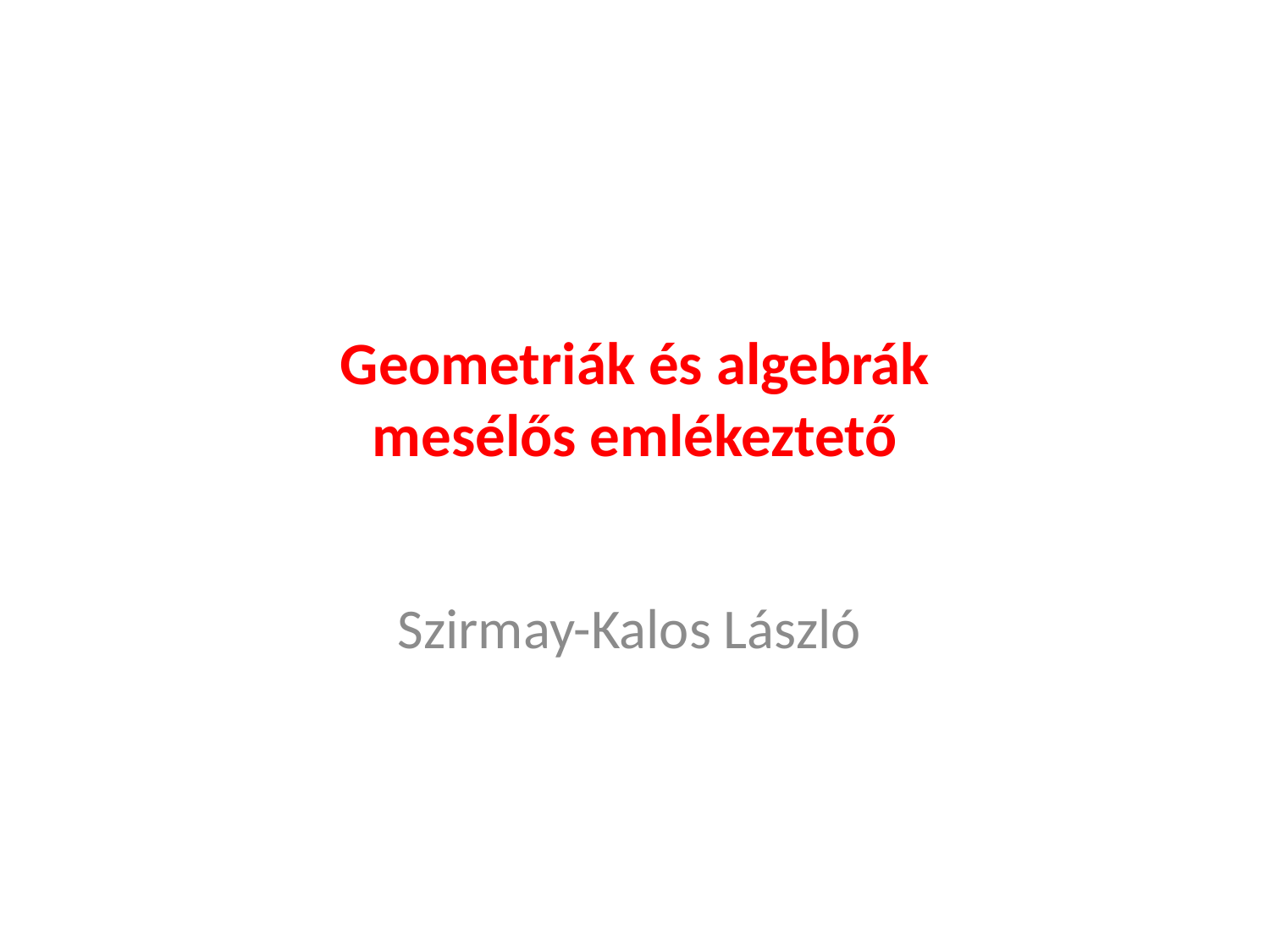

# Geometriák és algebrák mesélős emlékeztető
Szirmay-Kalos László